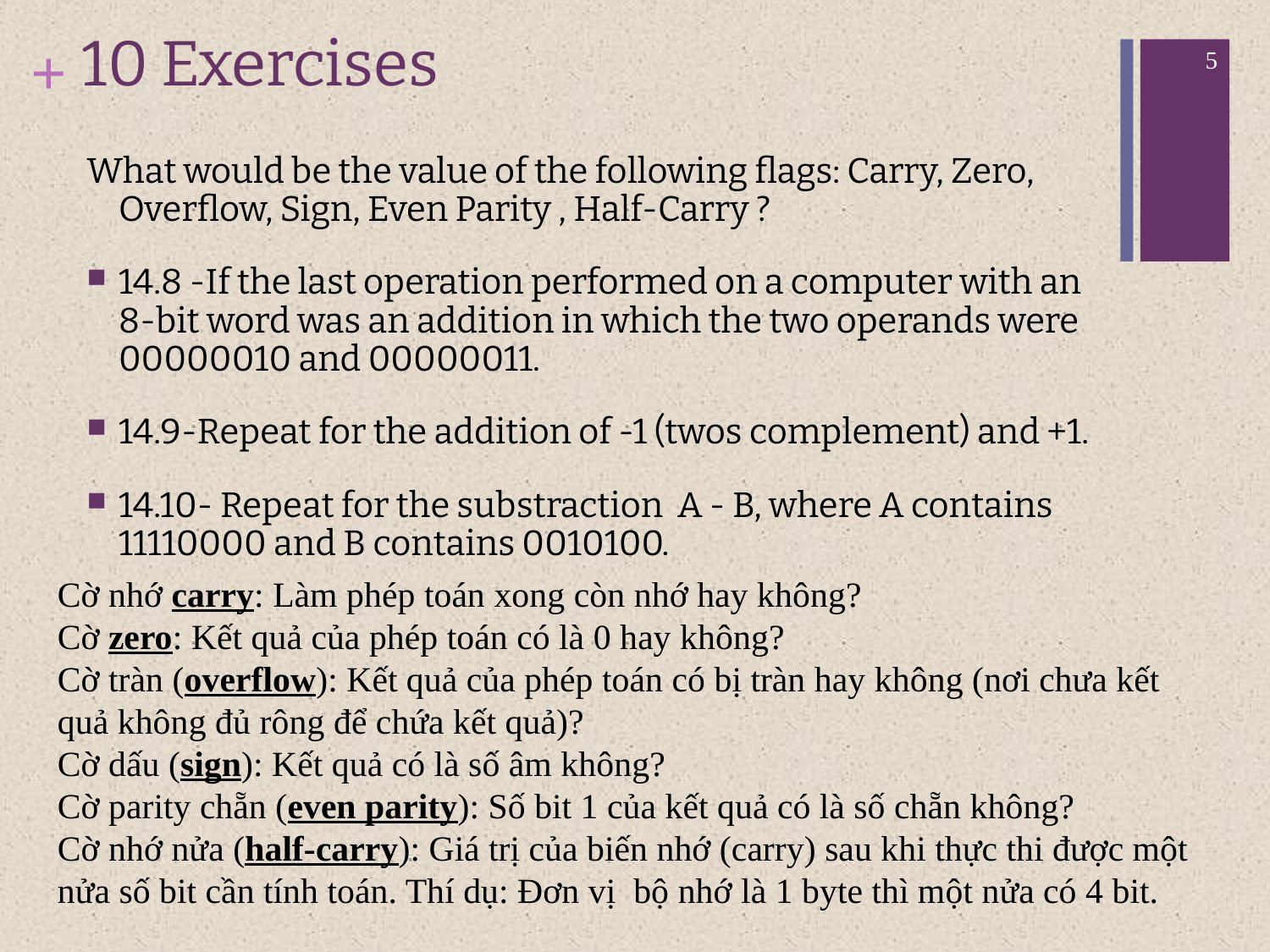

# 10 Exercises
5
What would be the value of the following flags: Carry, Zero, Overflow, Sign, Even Parity , Half-Carry ?
14.8 -If the last operation performed on a computer with an 8-bit word was an addition in which the two operands were 00000010 and 00000011.
14.9-Repeat for the addition of -1 (twos complement) and +1.
14.10- Repeat for the substraction  A - B, where A contains 11110000 and B contains 0010100.
Cờ nhớ carry: Làm phép toán xong còn nhớ hay không?
Cờ zero: Kết quả của phép toán có là 0 hay không?
Cờ tràn (overflow): Kết quả của phép toán có bị tràn hay không (nơi chưa kết quả không đủ rông để chứa kết quả)?
Cờ dấu (sign): Kết quả có là số âm không?
Cờ parity chẵn (even parity): Số bit 1 của kết quả có là số chẵn không?
Cờ nhớ nửa (half-carry): Giá trị của biến nhớ (carry) sau khi thực thi được một nửa số bit cần tính toán. Thí dụ: Đơn vị  bộ nhớ là 1 byte thì một nửa có 4 bit.